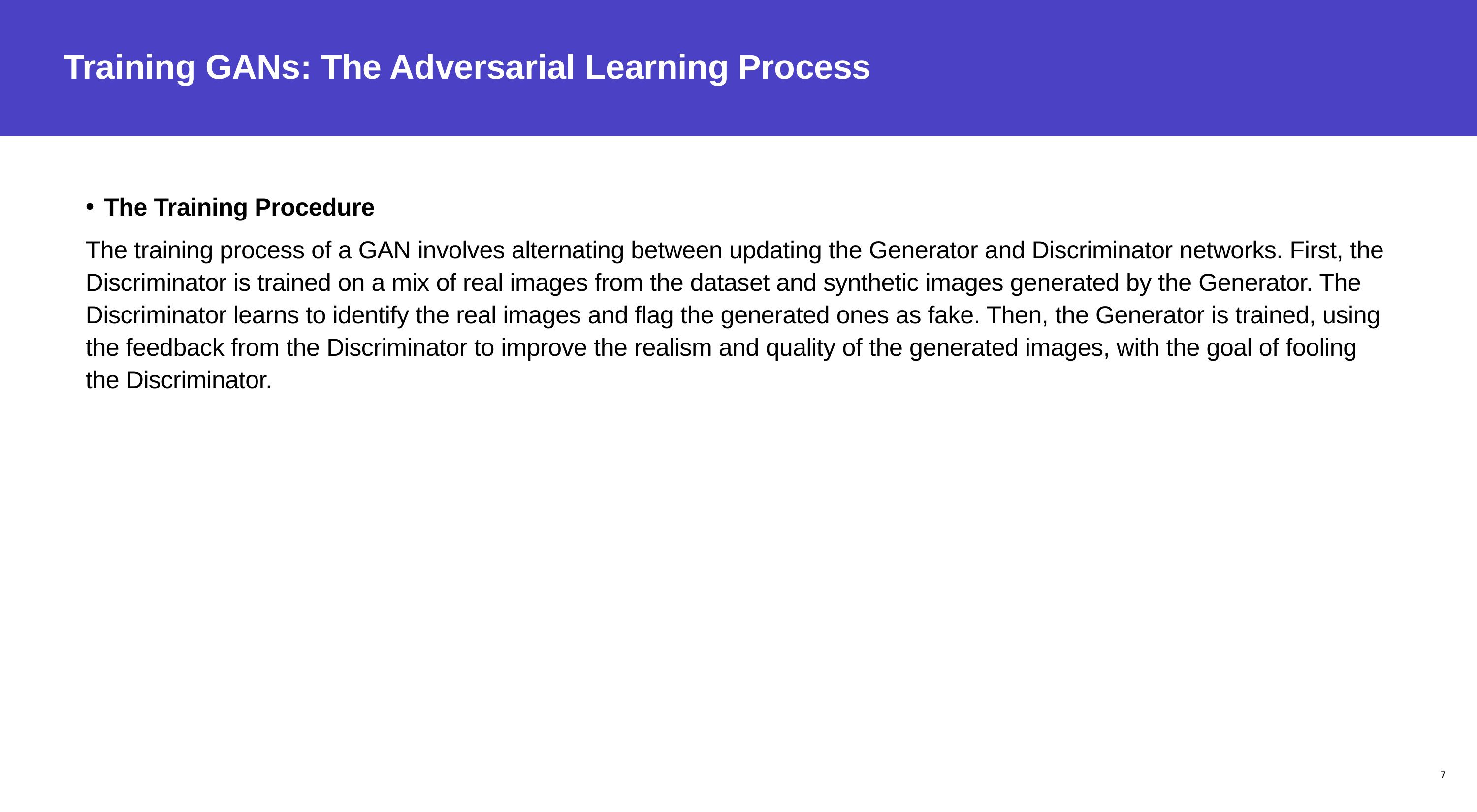

# Training GANs: The Adversarial Learning Process
The Training Procedure
The training process of a GAN involves alternating between updating the Generator and Discriminator networks. First, the Discriminator is trained on a mix of real images from the dataset and synthetic images generated by the Generator. The Discriminator learns to identify the real images and flag the generated ones as fake. Then, the Generator is trained, using the feedback from the Discriminator to improve the realism and quality of the generated images, with the goal of fooling the Discriminator.

7